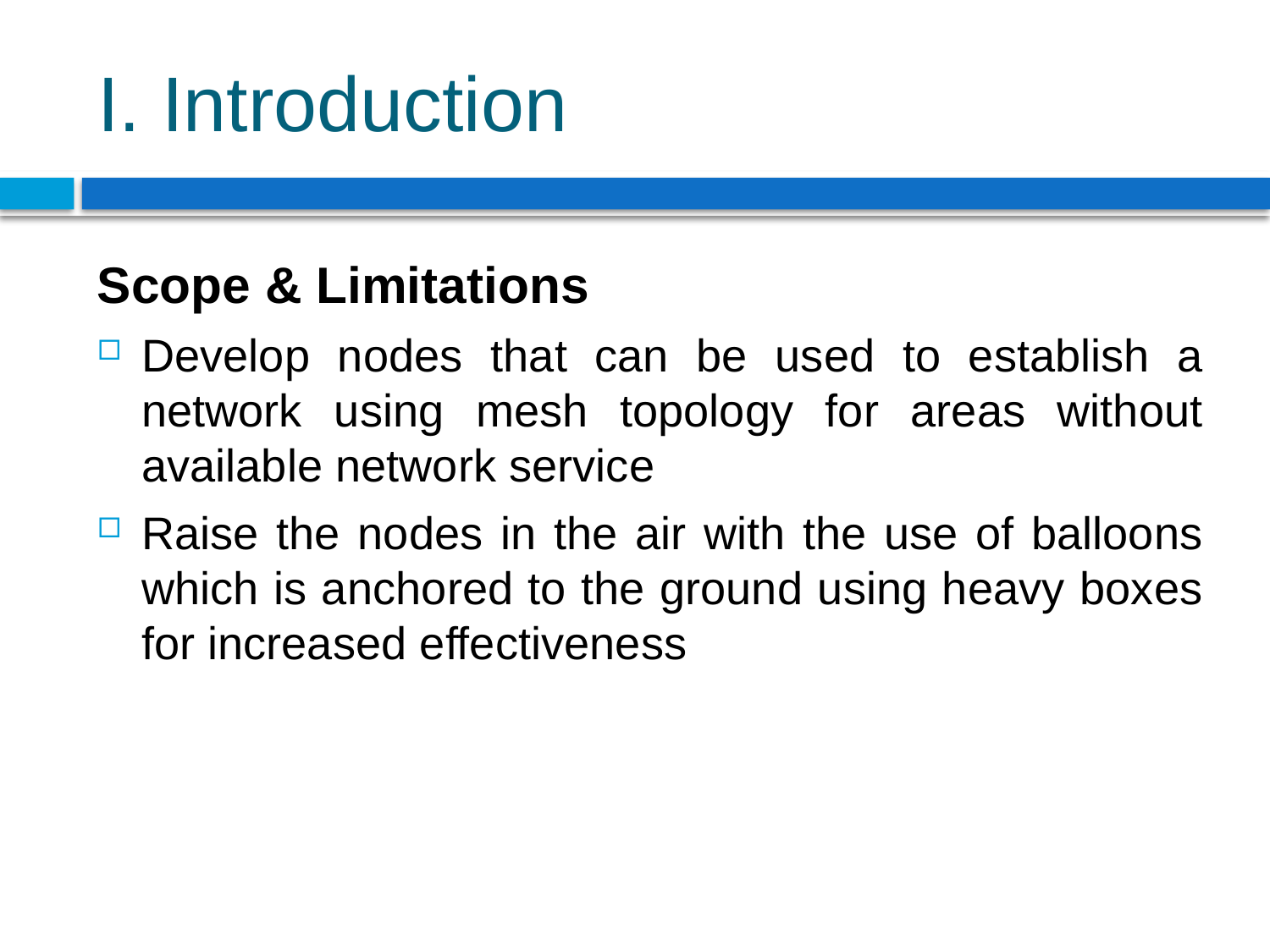

# I. Introduction
Scope & Limitations
Develop nodes that can be used to establish a network using mesh topology for areas without available network service
Raise the nodes in the air with the use of balloons which is anchored to the ground using heavy boxes for increased effectiveness